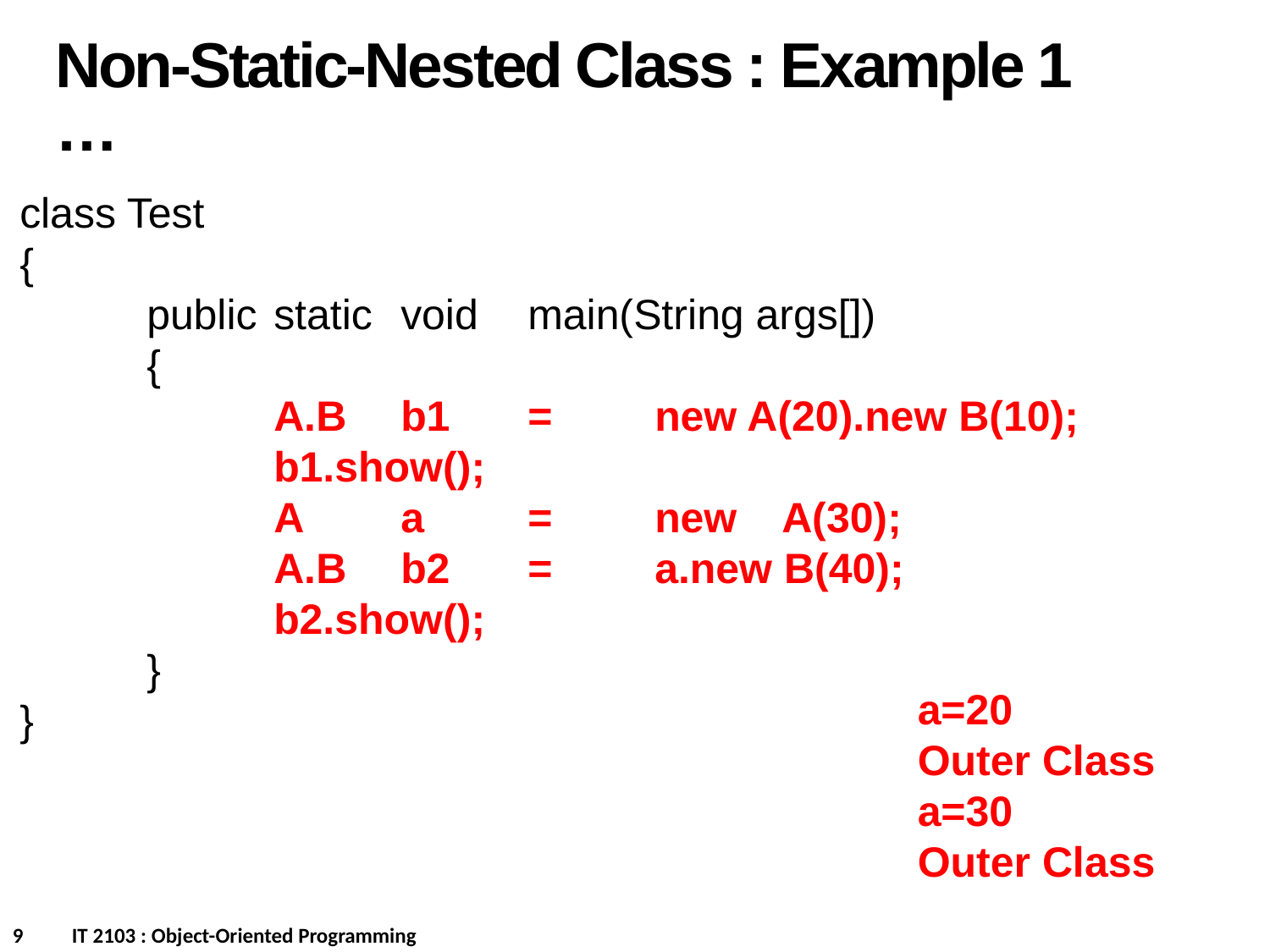

Non-Static-Nested Class : Example 1 …
class Test
{
	public	static	void	main(String args[])
	{
		A.B 	b1	=	new A(20).new B(10);
		b1.show();
		A	a	=	new	A(30);
		A.B	b2	=	a.new B(40);
		b2.show();
	}
}
a=20
Outer Class
a=30
Outer Class